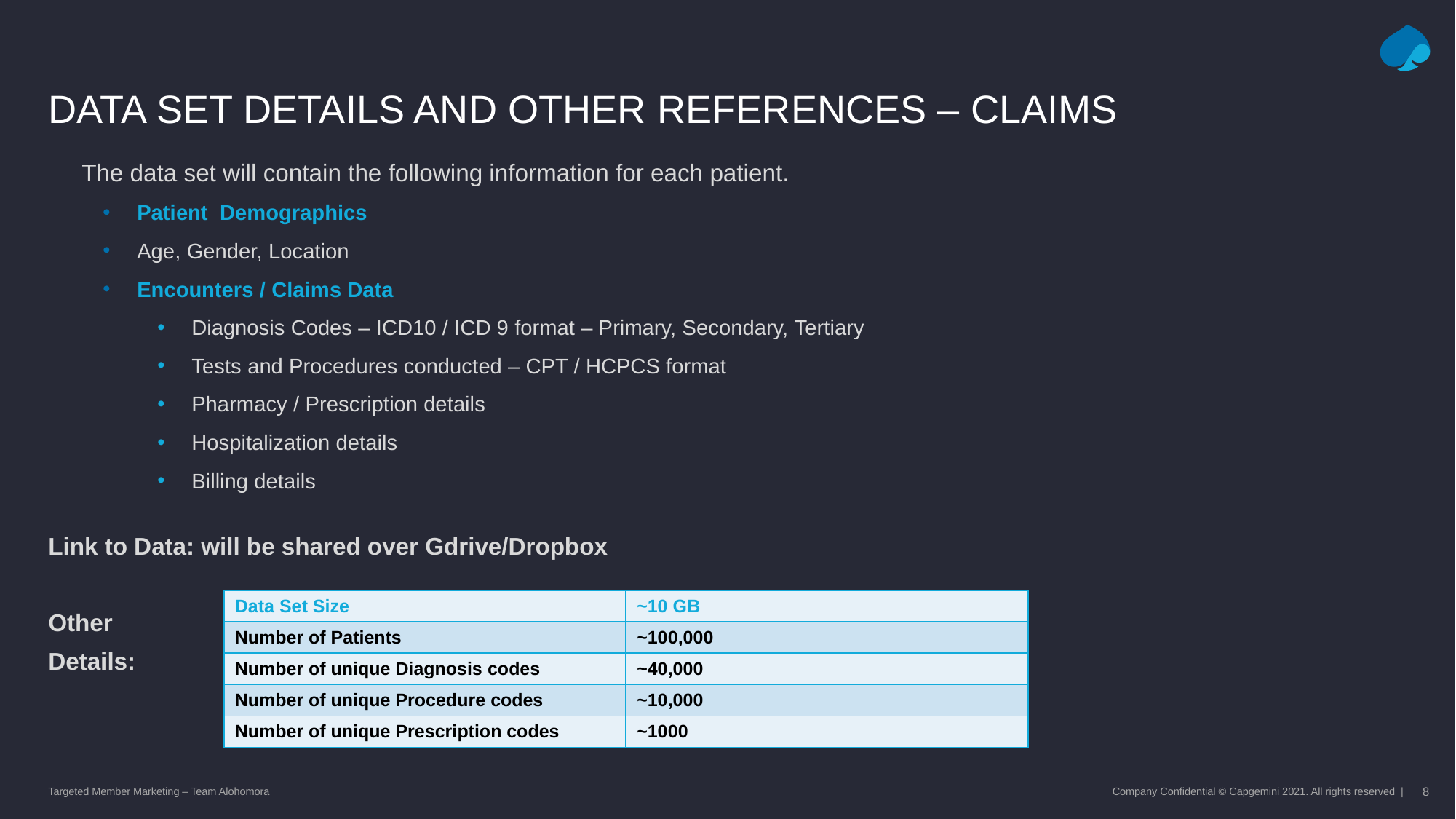

# Data set details and other references – CLAIMS
The data set will contain the following information for each patient.
Patient  Demographics
Age, Gender, Location
Encounters / Claims Data
Diagnosis Codes – ICD10 / ICD 9 format – Primary, Secondary, Tertiary
Tests and Procedures conducted – CPT / HCPCS format
Pharmacy / Prescription details
Hospitalization details
Billing details

Link to Data: will be shared over Gdrive/Dropbox

Other
Details:

| Data Set Size | ~10 GB |
| --- | --- |
| Number of Patients | ~100,000 |
| Number of unique Diagnosis codes | ~40,000 |
| Number of unique Procedure codes | ~10,000 |
| Number of unique Prescription codes | ~1000 |